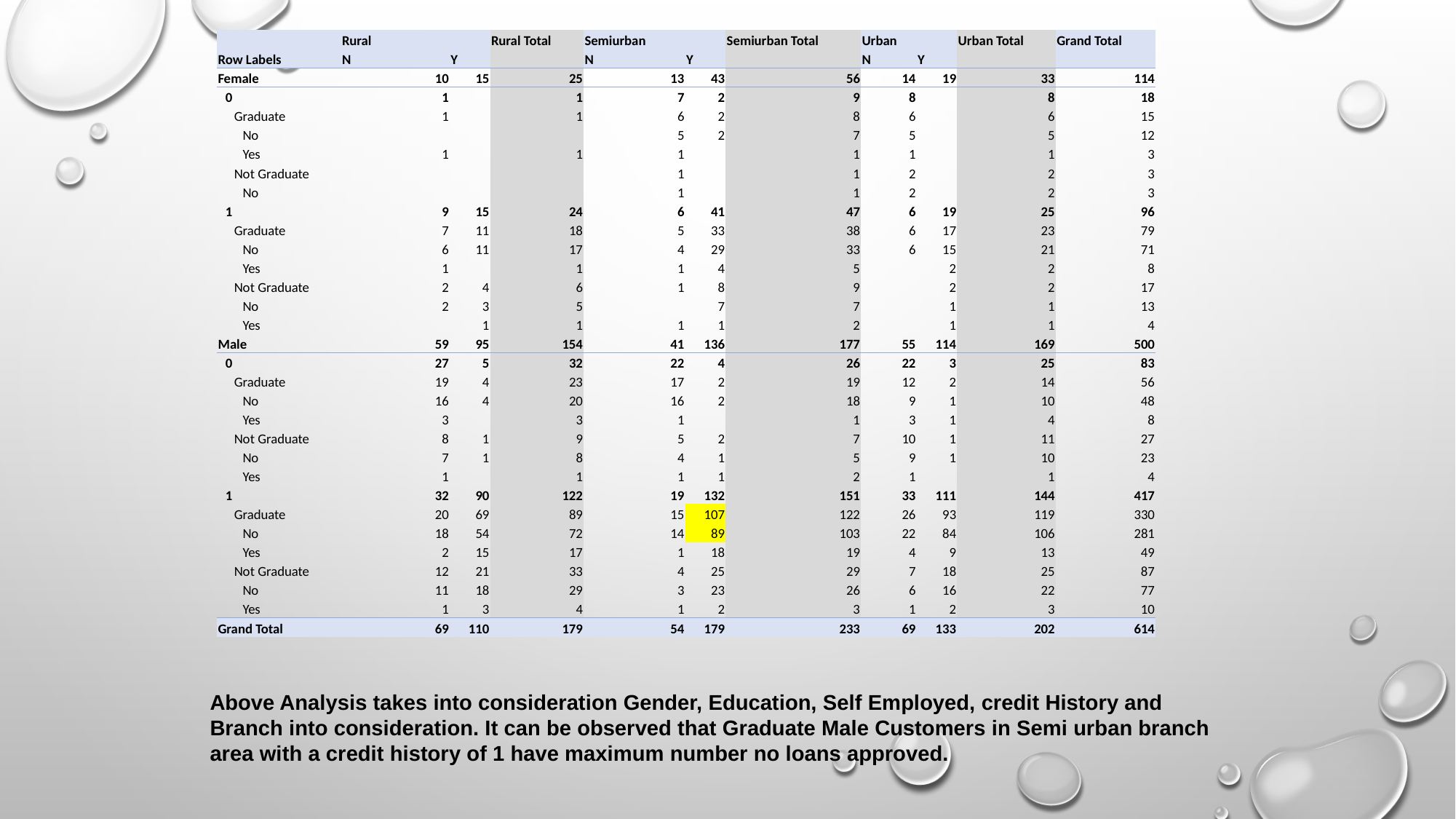

|  | Rural |  | Rural Total | Semiurban |  | Semiurban Total | Urban |  | Urban Total | Grand Total |
| --- | --- | --- | --- | --- | --- | --- | --- | --- | --- | --- |
| Row Labels | N | Y |  | N | Y |  | N | Y |  |  |
| Female | 10 | 15 | 25 | 13 | 43 | 56 | 14 | 19 | 33 | 114 |
| 0 | 1 |  | 1 | 7 | 2 | 9 | 8 |  | 8 | 18 |
| Graduate | 1 |  | 1 | 6 | 2 | 8 | 6 |  | 6 | 15 |
| No |  |  |  | 5 | 2 | 7 | 5 |  | 5 | 12 |
| Yes | 1 |  | 1 | 1 |  | 1 | 1 |  | 1 | 3 |
| Not Graduate |  |  |  | 1 |  | 1 | 2 |  | 2 | 3 |
| No |  |  |  | 1 |  | 1 | 2 |  | 2 | 3 |
| 1 | 9 | 15 | 24 | 6 | 41 | 47 | 6 | 19 | 25 | 96 |
| Graduate | 7 | 11 | 18 | 5 | 33 | 38 | 6 | 17 | 23 | 79 |
| No | 6 | 11 | 17 | 4 | 29 | 33 | 6 | 15 | 21 | 71 |
| Yes | 1 |  | 1 | 1 | 4 | 5 |  | 2 | 2 | 8 |
| Not Graduate | 2 | 4 | 6 | 1 | 8 | 9 |  | 2 | 2 | 17 |
| No | 2 | 3 | 5 |  | 7 | 7 |  | 1 | 1 | 13 |
| Yes |  | 1 | 1 | 1 | 1 | 2 |  | 1 | 1 | 4 |
| Male | 59 | 95 | 154 | 41 | 136 | 177 | 55 | 114 | 169 | 500 |
| 0 | 27 | 5 | 32 | 22 | 4 | 26 | 22 | 3 | 25 | 83 |
| Graduate | 19 | 4 | 23 | 17 | 2 | 19 | 12 | 2 | 14 | 56 |
| No | 16 | 4 | 20 | 16 | 2 | 18 | 9 | 1 | 10 | 48 |
| Yes | 3 |  | 3 | 1 |  | 1 | 3 | 1 | 4 | 8 |
| Not Graduate | 8 | 1 | 9 | 5 | 2 | 7 | 10 | 1 | 11 | 27 |
| No | 7 | 1 | 8 | 4 | 1 | 5 | 9 | 1 | 10 | 23 |
| Yes | 1 |  | 1 | 1 | 1 | 2 | 1 |  | 1 | 4 |
| 1 | 32 | 90 | 122 | 19 | 132 | 151 | 33 | 111 | 144 | 417 |
| Graduate | 20 | 69 | 89 | 15 | 107 | 122 | 26 | 93 | 119 | 330 |
| No | 18 | 54 | 72 | 14 | 89 | 103 | 22 | 84 | 106 | 281 |
| Yes | 2 | 15 | 17 | 1 | 18 | 19 | 4 | 9 | 13 | 49 |
| Not Graduate | 12 | 21 | 33 | 4 | 25 | 29 | 7 | 18 | 25 | 87 |
| No | 11 | 18 | 29 | 3 | 23 | 26 | 6 | 16 | 22 | 77 |
| Yes | 1 | 3 | 4 | 1 | 2 | 3 | 1 | 2 | 3 | 10 |
| Grand Total | 69 | 110 | 179 | 54 | 179 | 233 | 69 | 133 | 202 | 614 |
Above Analysis takes into consideration Gender, Education, Self Employed, credit History and Branch into consideration. It can be observed that Graduate Male Customers in Semi urban branch area with a credit history of 1 have maximum number no loans approved.